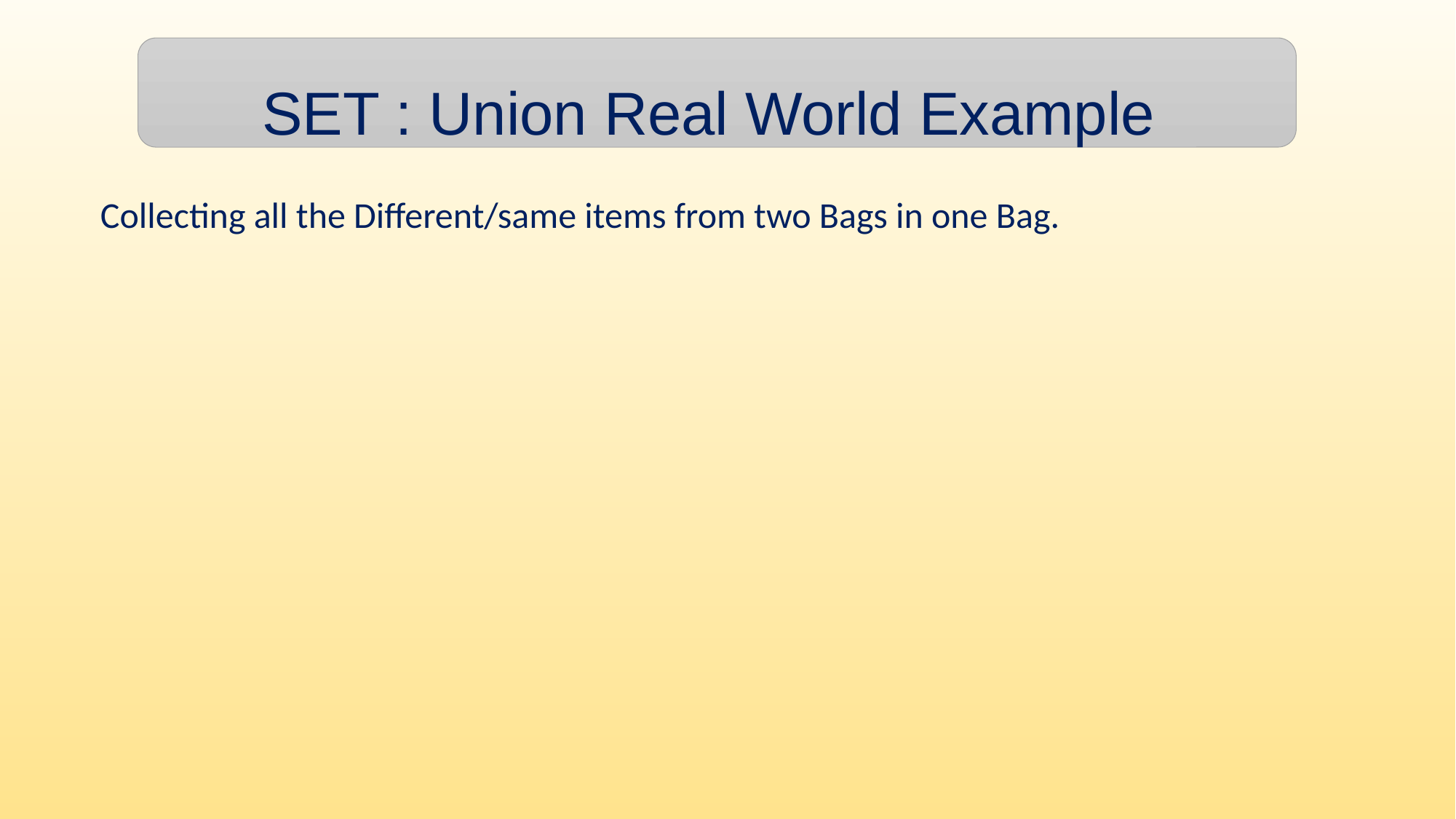

SET : Union Real World Example
Collecting all the Different/same items from two Bags in one Bag.